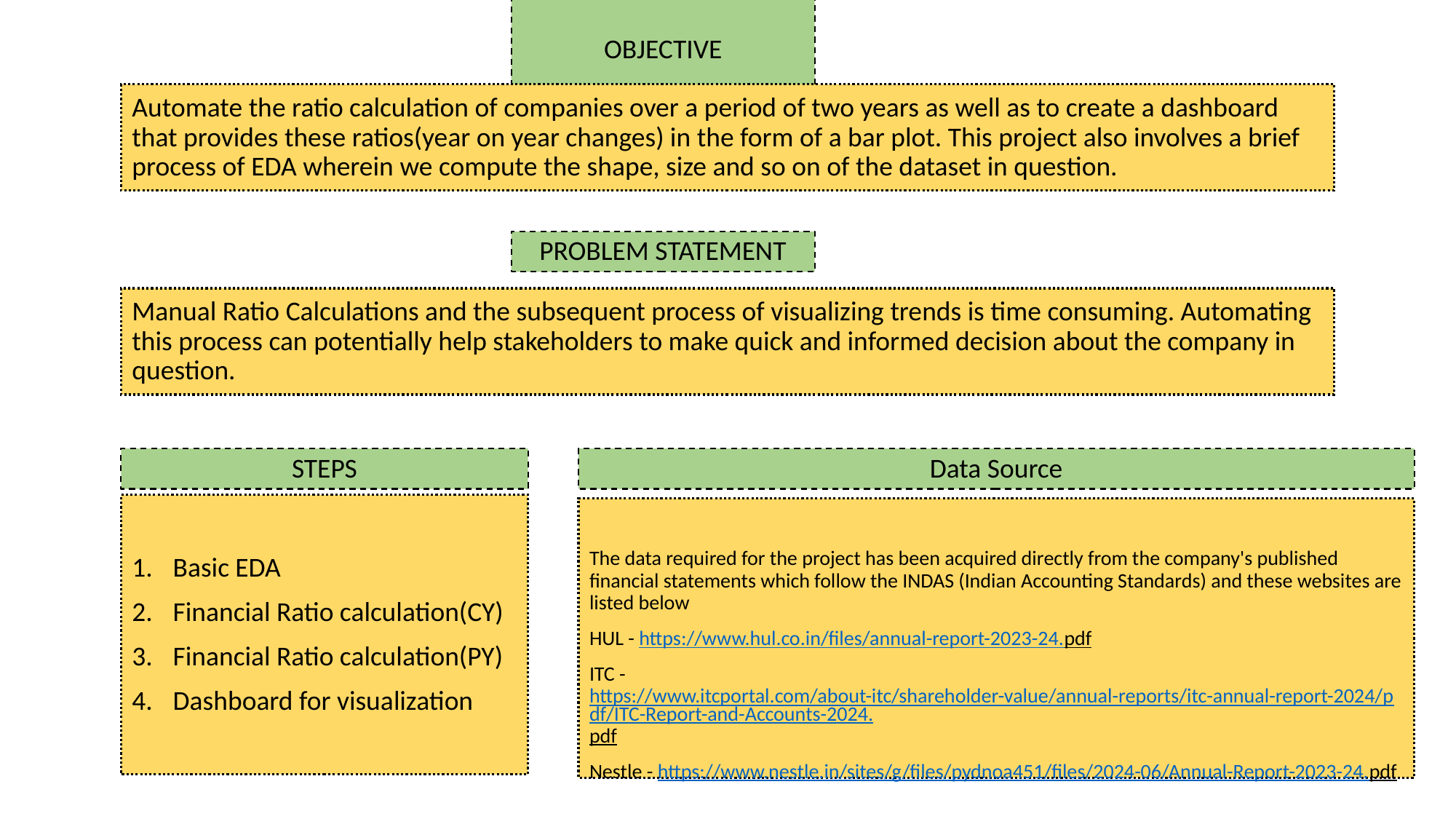

# OBJECTIVE
Automate the ratio calculation of companies over a period of two years as well as to create a dashboard that provides these ratios(year on year changes) in the form of a bar plot. This project also involves a brief process of EDA wherein we compute the shape, size and so on of the dataset in question.
PROBLEM STATEMENT
Manual Ratio Calculations and the subsequent process of visualizing trends is time consuming. Automating this process can potentially help stakeholders to make quick and informed decision about the company in question.
STEPS
Data Source
Basic EDA
Financial Ratio calculation(CY)
Financial Ratio calculation(PY)
Dashboard for visualization
The data required for the project has been acquired directly from the company's published financial statements which follow the INDAS (Indian Accounting Standards) and these websites are listed below
HUL - https://www.hul.co.in/files/annual-report-2023-24.pdf
ITC - https://www.itcportal.com/about-itc/shareholder-value/annual-reports/itc-annual-report-2024/pdf/ITC-Report-and-Accounts-2024.pdf
Nestle - https://www.nestle.in/sites/g/files/pydnoa451/files/2024-06/Annual-Report-2023-24.pdf